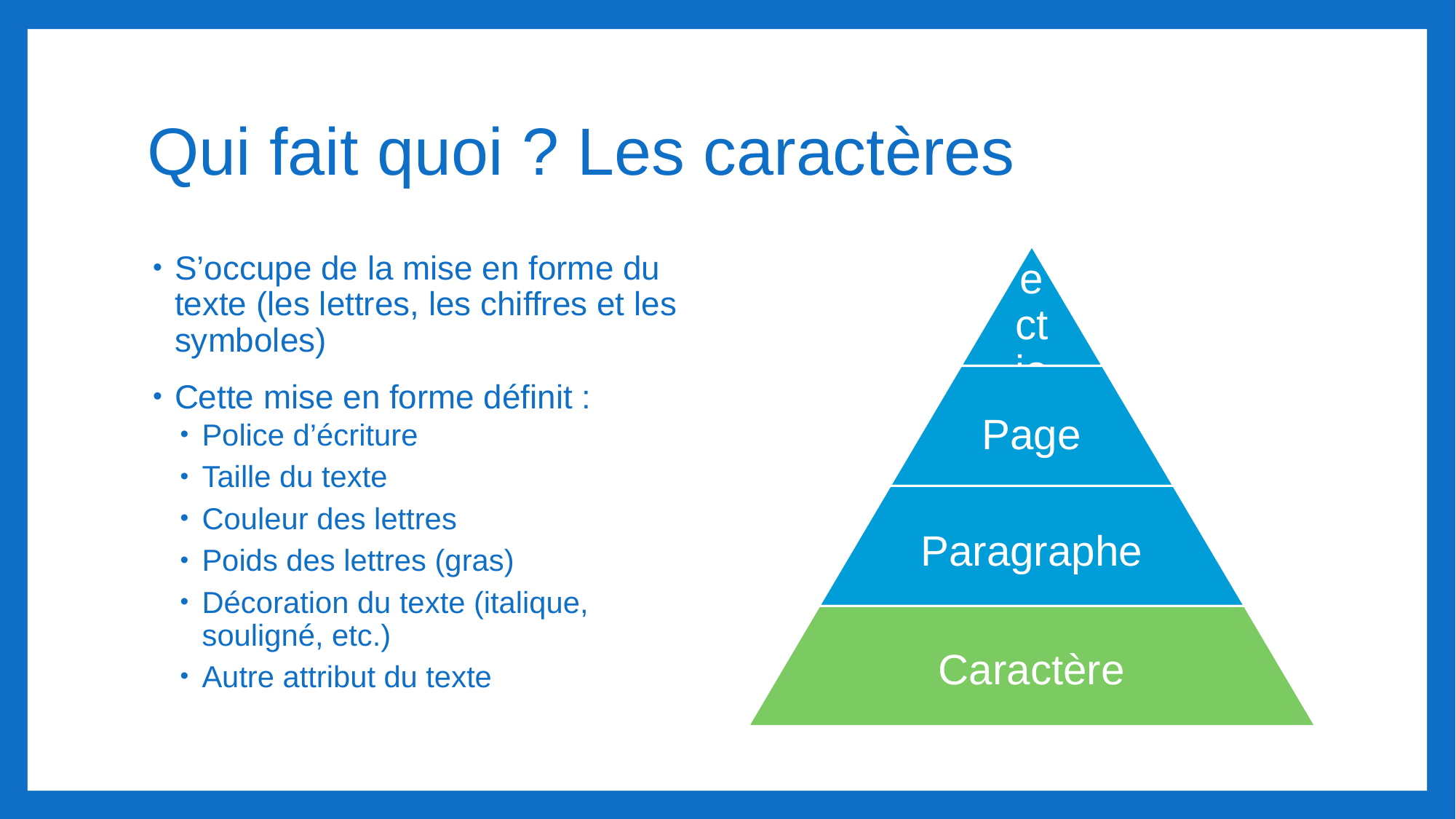

# Qui fait quoi ? Les caractères
S’occupe de la mise en forme du texte (les lettres, les chiffres et les symboles)
Cette mise en forme définit :
Police d’écriture
Taille du texte
Couleur des lettres
Poids des lettres (gras)
Décoration du texte (italique, souligné, etc.)
Autre attribut du texte
Section
Page
Paragraphe
Caractère